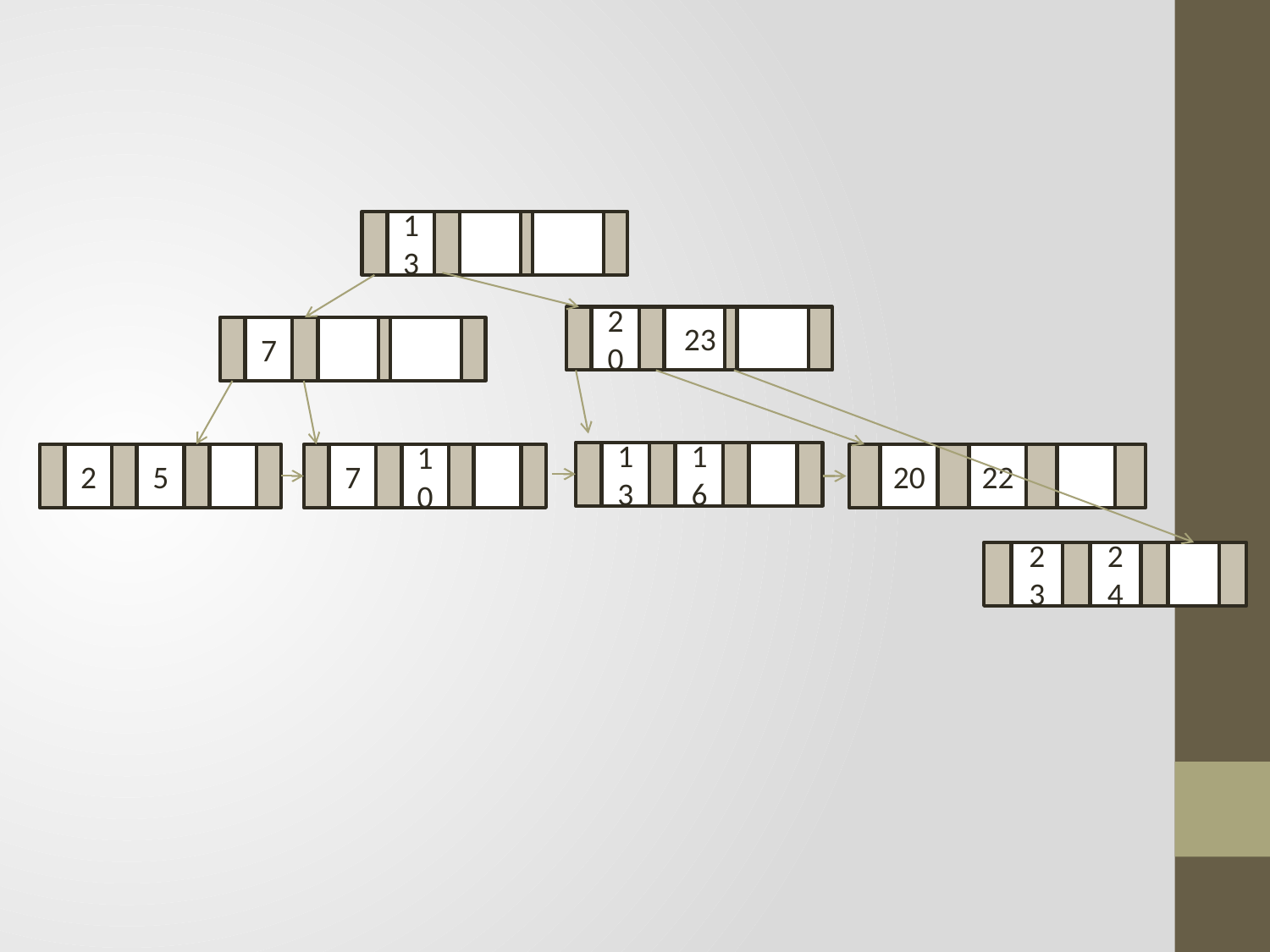

#

13

20

23

7

13

16

2

5

7

10

20

22

23

24